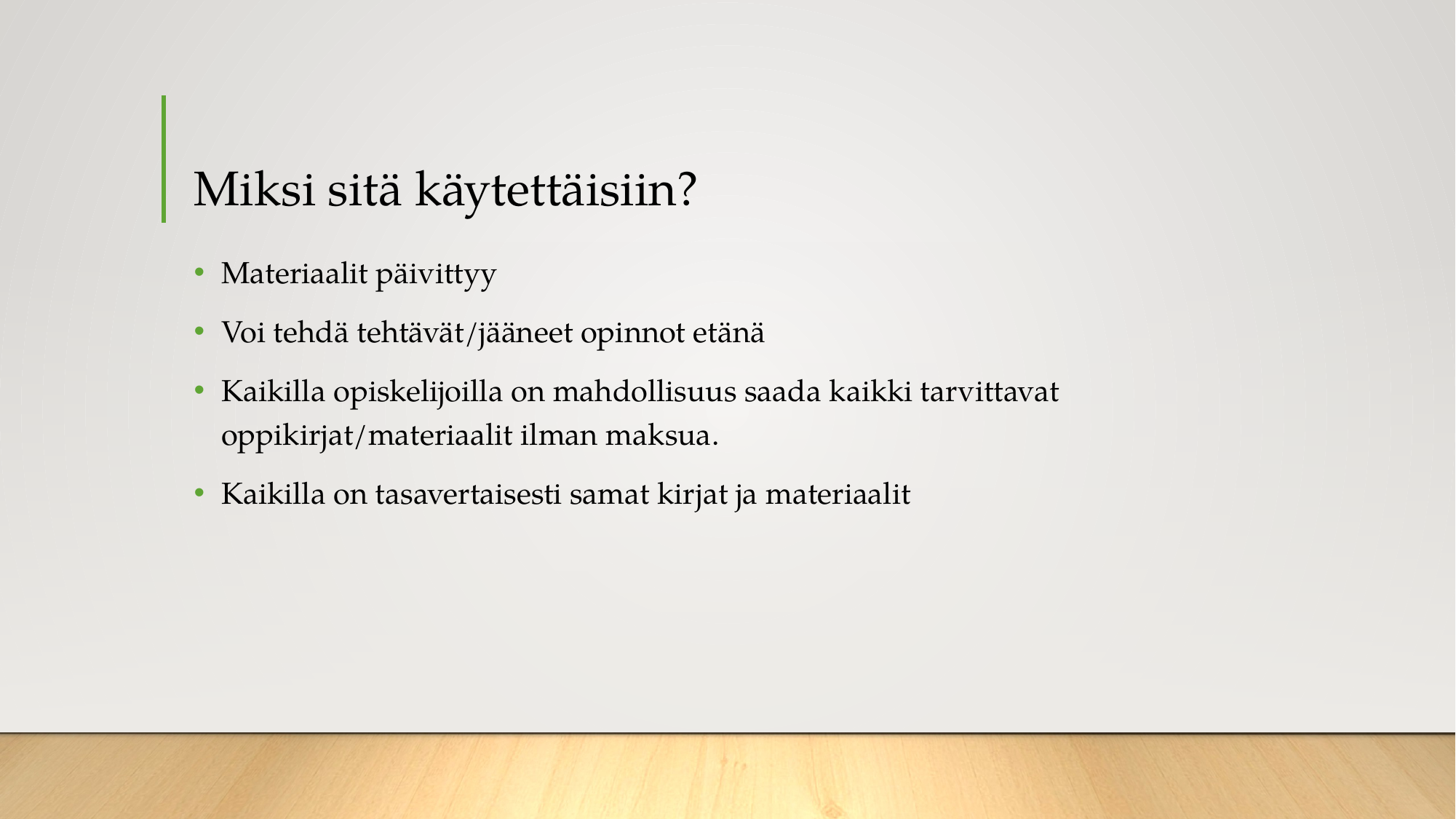

# Miksi sitä käytettäisiin?
Materiaalit päivittyy
Voi tehdä tehtävät/jääneet opinnot etänä
Kaikilla opiskelijoilla on mahdollisuus saada kaikki tarvittavat oppikirjat/materiaalit ilman maksua.
Kaikilla on tasavertaisesti samat kirjat ja materiaalit